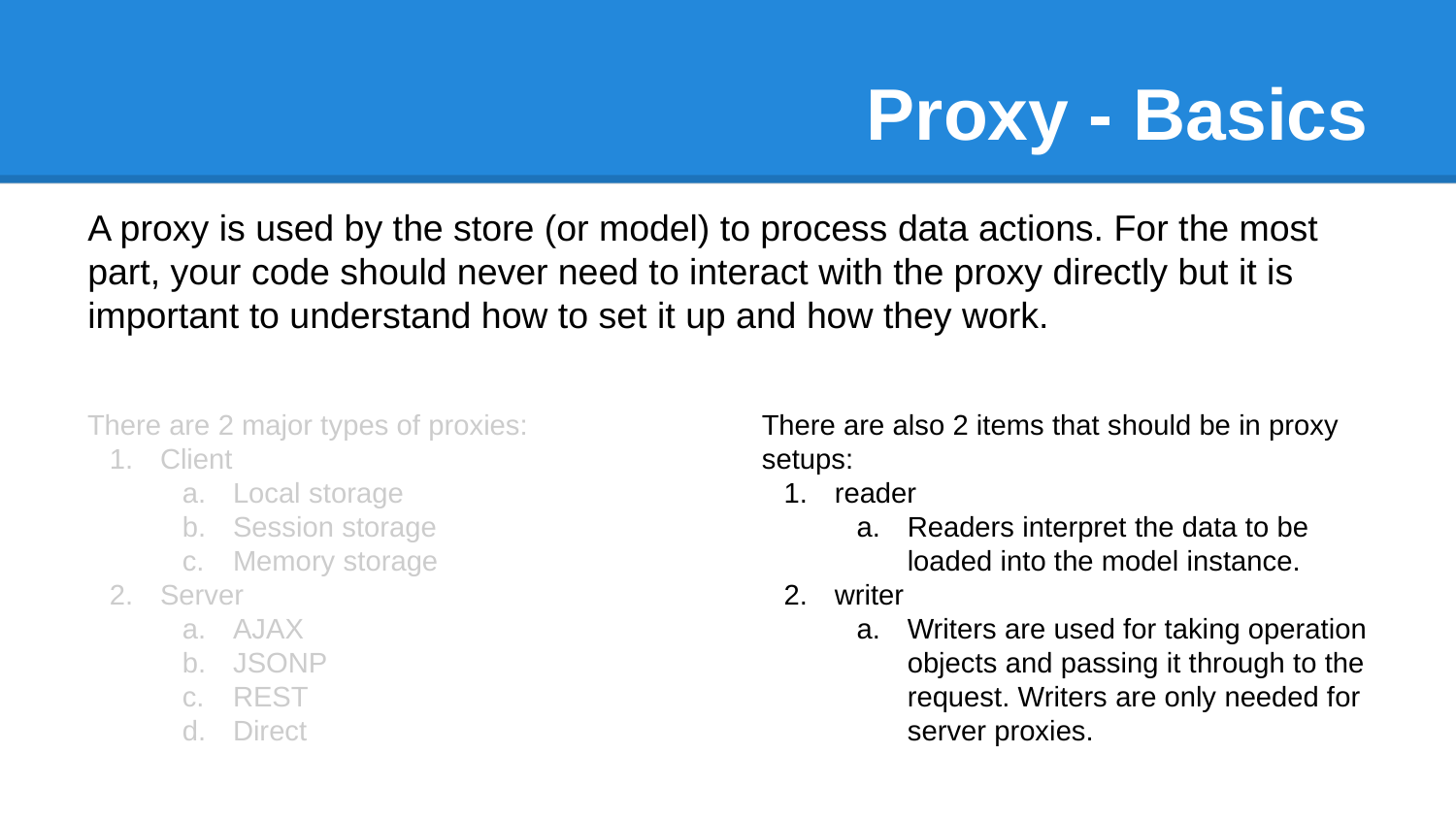

# Proxy - Basics
A proxy is used by the store (or model) to process data actions. For the most part, your code should never need to interact with the proxy directly but it is important to understand how to set it up and how they work.
There are 2 major types of proxies:
Client
Local storage
Session storage
Memory storage
Server
AJAX
JSONP
REST
Direct
There are also 2 items that should be in proxy setups:
reader
Readers interpret the data to be loaded into the model instance.
writer
Writers are used for taking operation objects and passing it through to the request. Writers are only needed for server proxies.